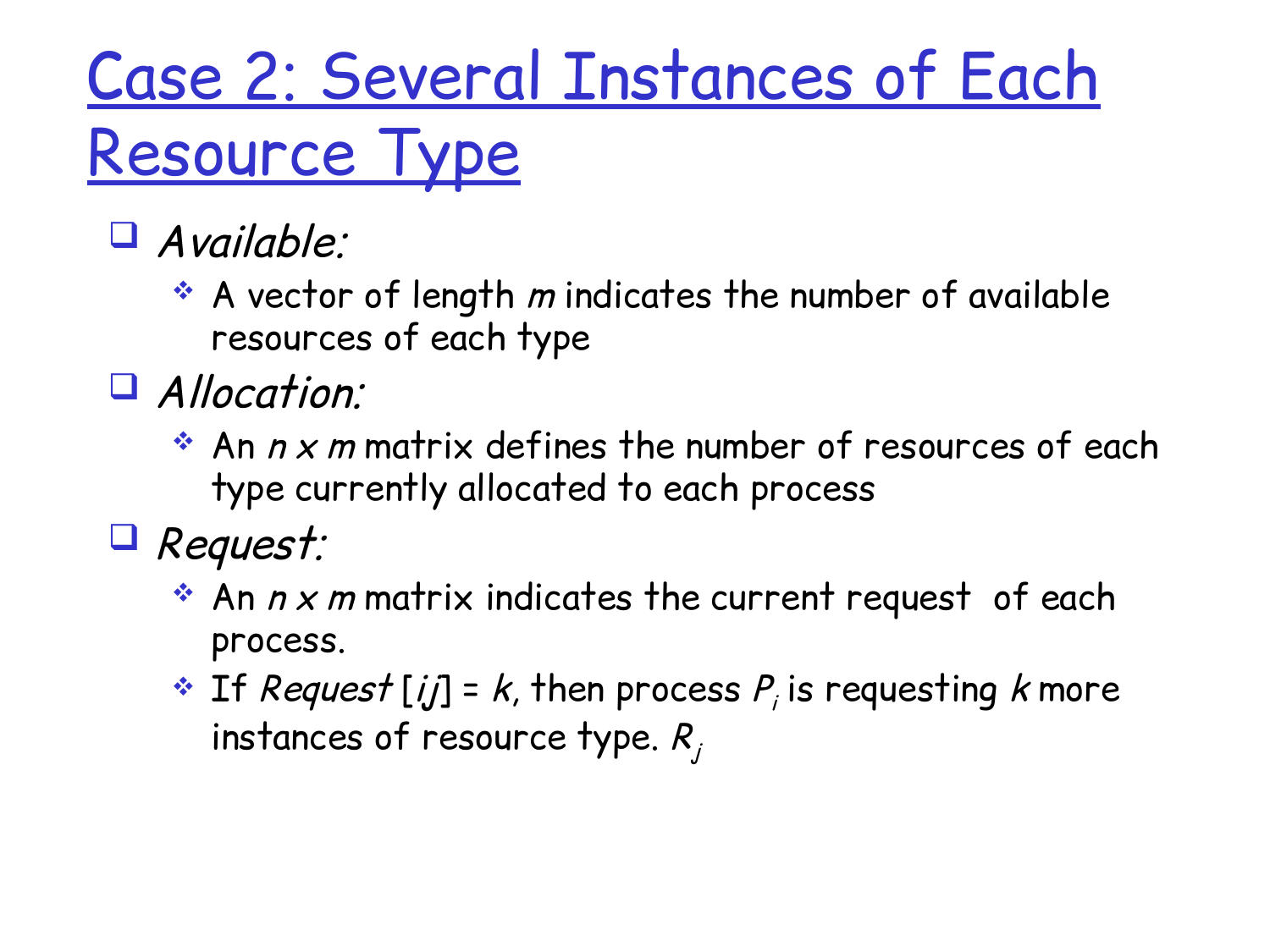

Case 2: Several Instances of Each Resource Type
Available:
A vector of length m indicates the number of available resources of each type
Allocation:
An n x m matrix defines the number of resources of each type currently allocated to each process
Request:
An n x m matrix indicates the current request  of each process.
If Request [ij] = k, then process Pi is requesting k more instances of resource type. Rj